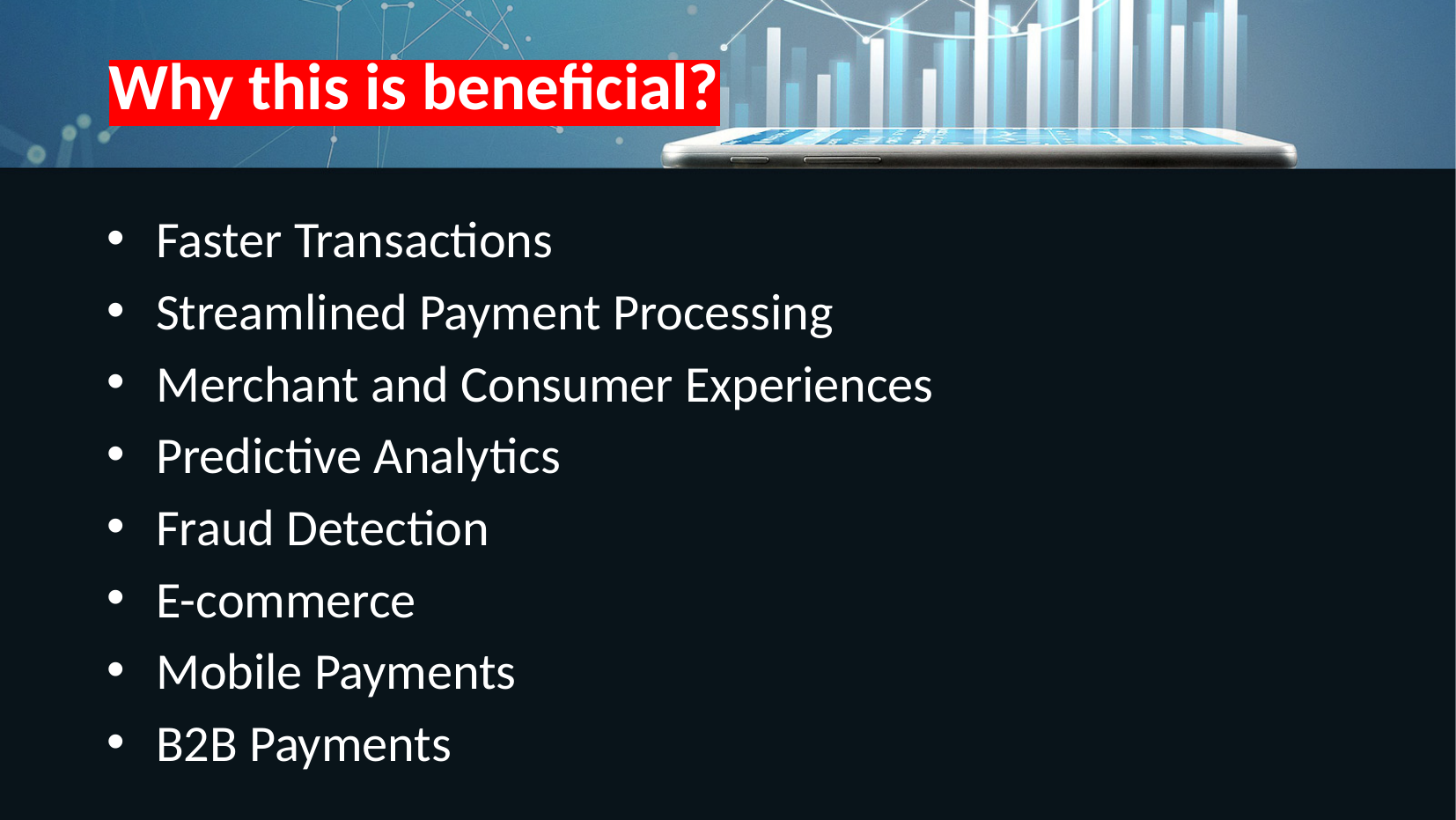

# Why this is beneficial?
Faster Transactions
Streamlined Payment Processing
Merchant and Consumer Experiences
Predictive Analytics
Fraud Detection
E-commerce
Mobile Payments
B2B Payments